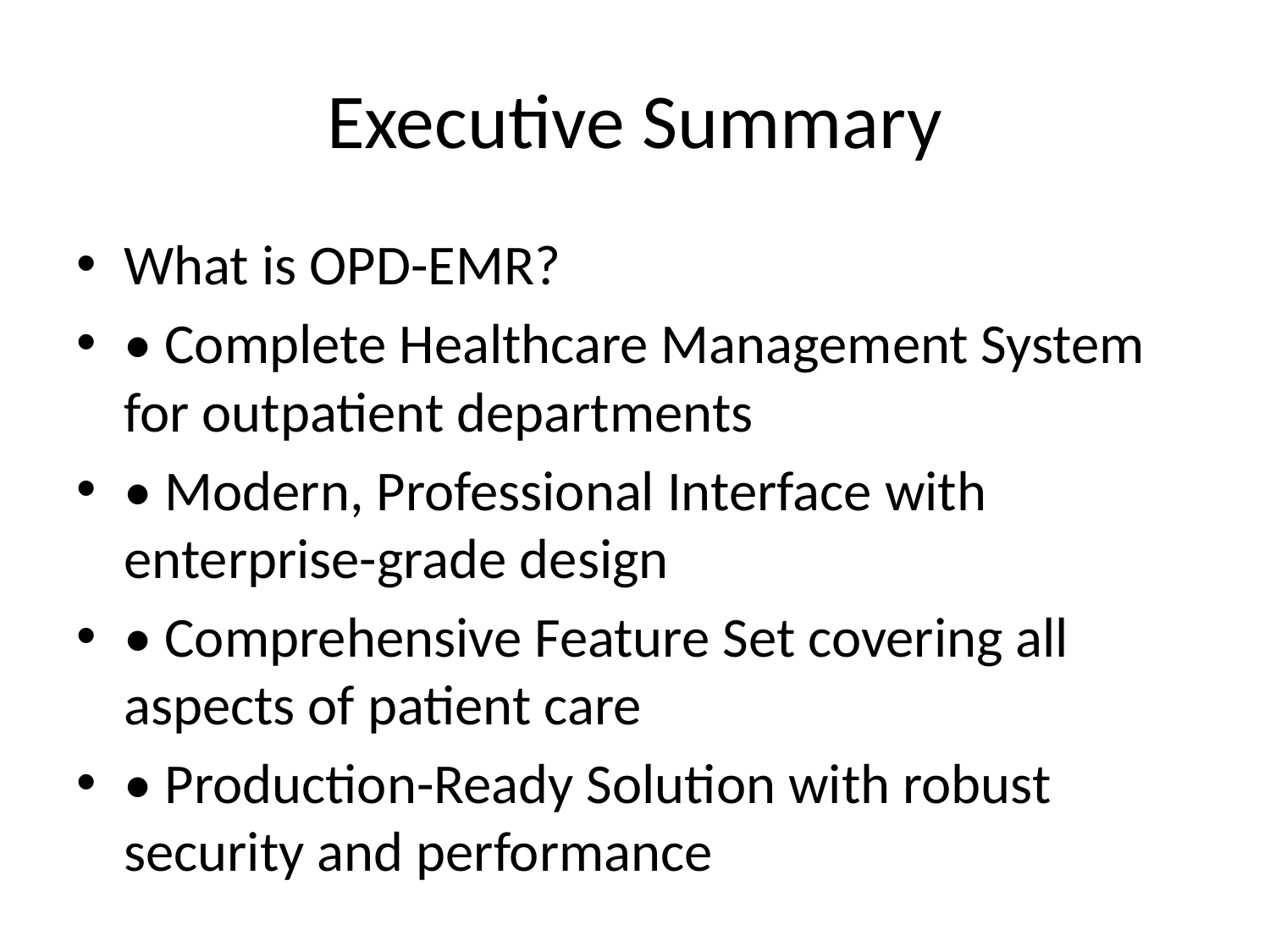

# Executive Summary
What is OPD-EMR?
• Complete Healthcare Management System for outpatient departments
• Modern, Professional Interface with enterprise-grade design
• Comprehensive Feature Set covering all aspects of patient care
• Production-Ready Solution with robust security and performance

Key Benefits:
✅ Streamlined Patient Management
✅ Digital Prescription System
✅ Automated Billing & Invoicing
✅ Professional Clinical Documentation
✅ Secure Data Management